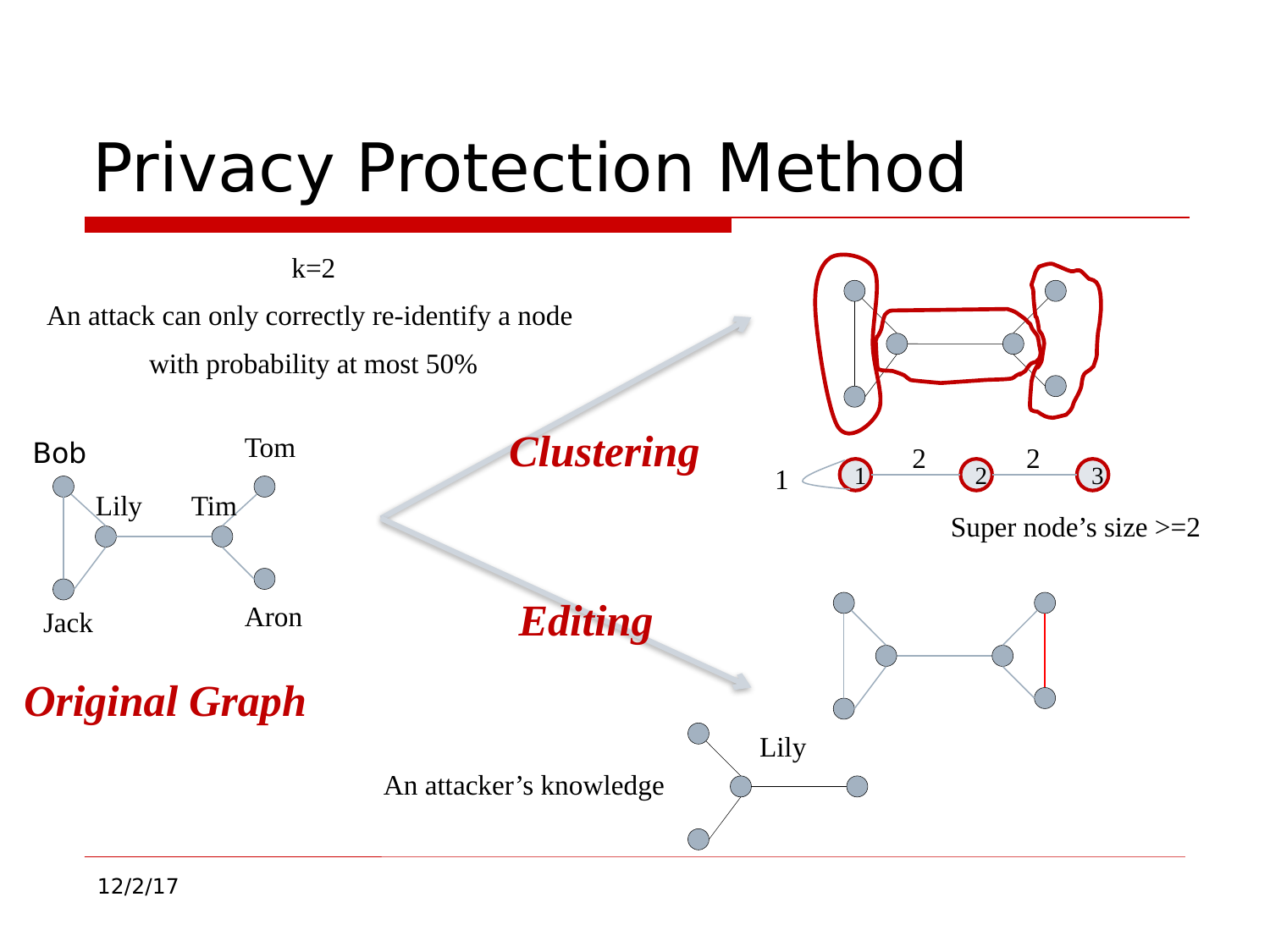

# Privacy Protection Method
k=2
An attack can only correctly re-identify a node
with probability at most 50%

Clustering
Tom
Bob
2
2
1
1
2
3

Lily
Tim
Super node’s size >=2
Editing

Aron
Jack
Original Graph

Lily
An attacker’s knowledge

12/2/17